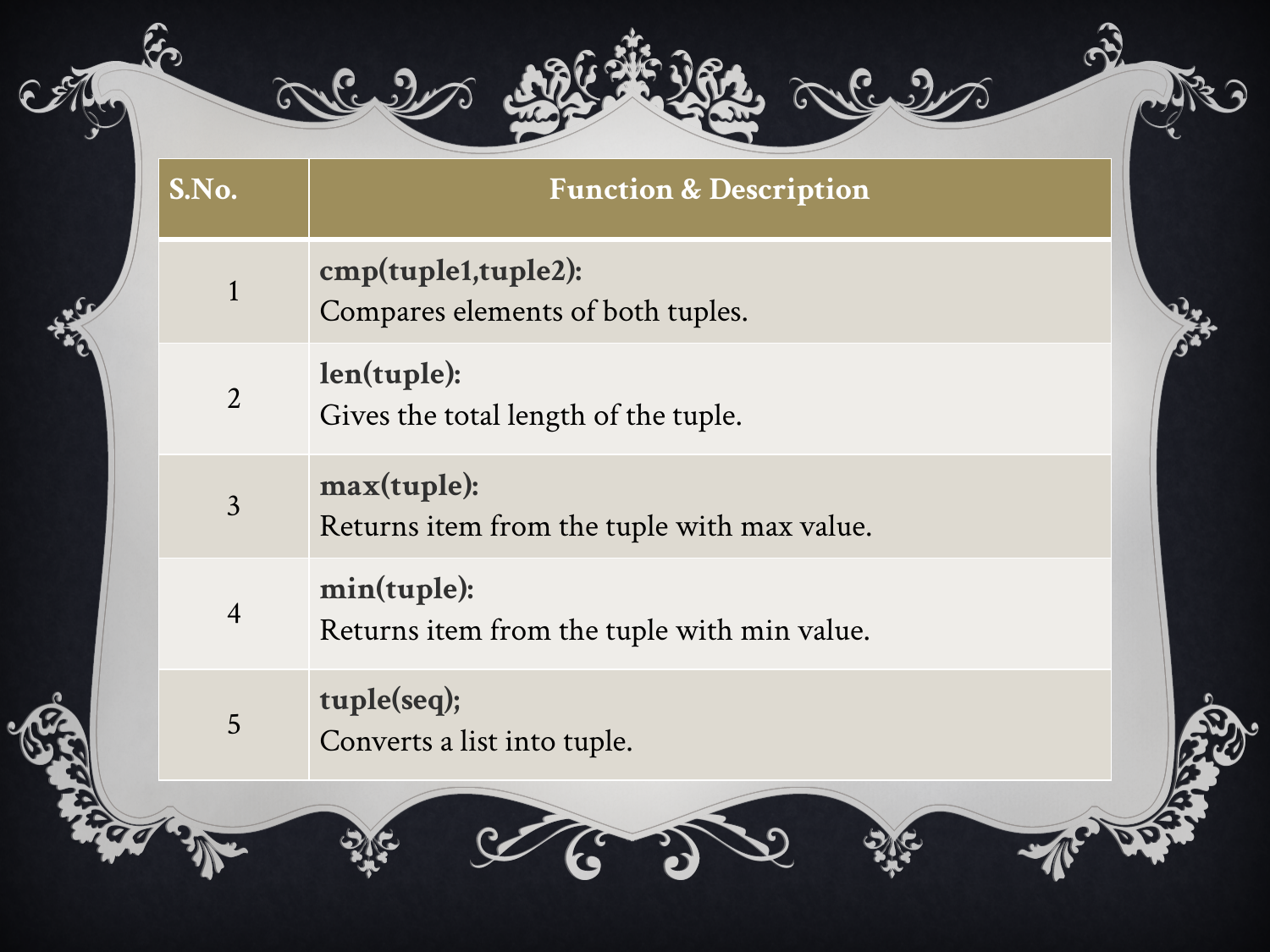

| S.No. | Function & Description |
| --- | --- |
| 1 | cmp(tuple1,tuple2): Compares elements of both tuples. |
| 2 | len(tuple): Gives the total length of the tuple. |
| 3 | max(tuple): Returns item from the tuple with max value. |
| 4 | min(tuple): Returns item from the tuple with min value. |
| 5 | tuple(seq); Converts a list into tuple. |
#